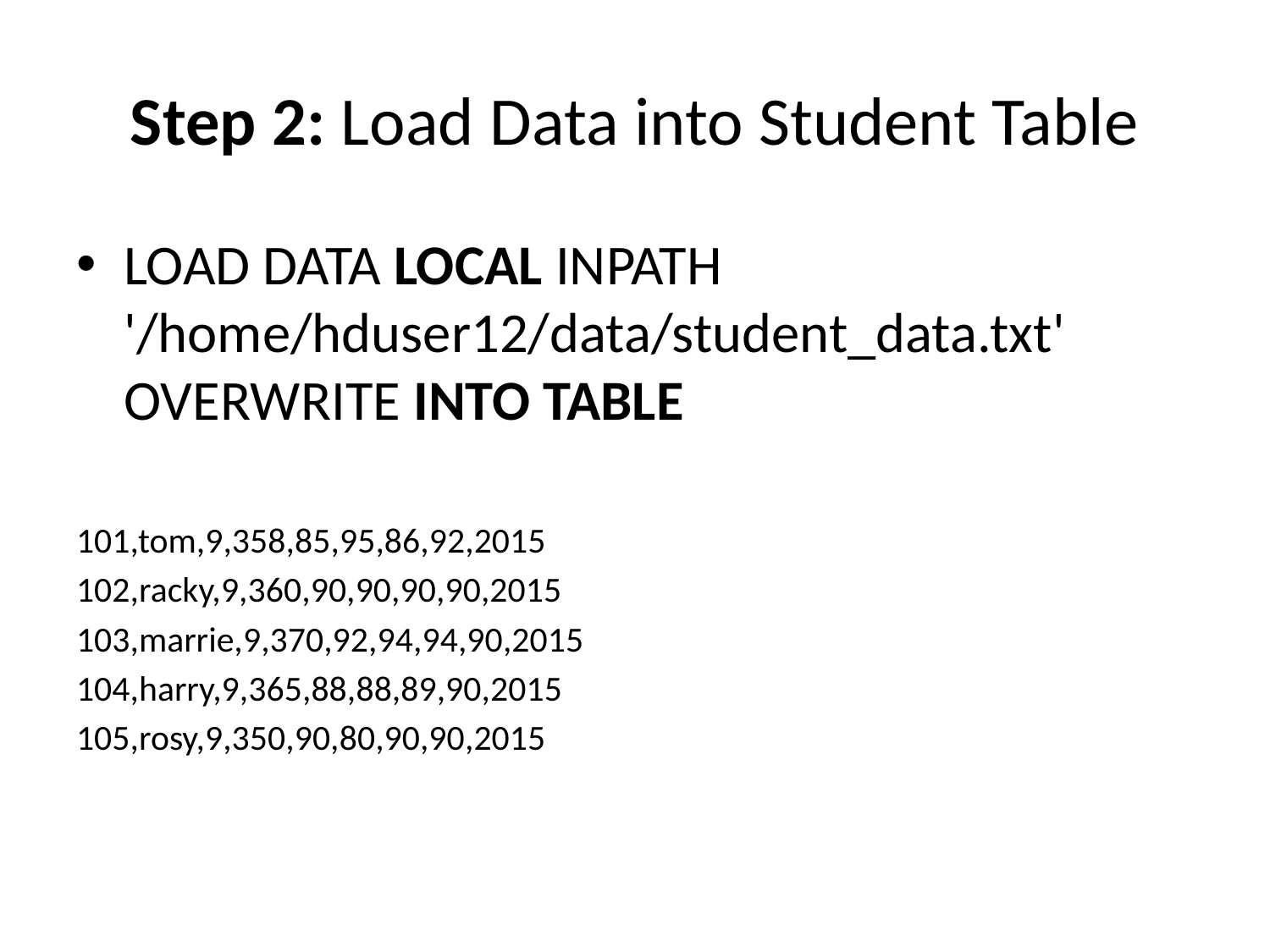

# Step 2: Load Data into Student Table
LOAD DATA LOCAL INPATH '/home/hduser12/data/student_data.txt' OVERWRITE INTO TABLE

101,tom,9,358,85,95,86,92,2015
102,racky,9,360,90,90,90,90,2015
103,marrie,9,370,92,94,94,90,2015
104,harry,9,365,88,88,89,90,2015
105,rosy,9,350,90,80,90,90,2015